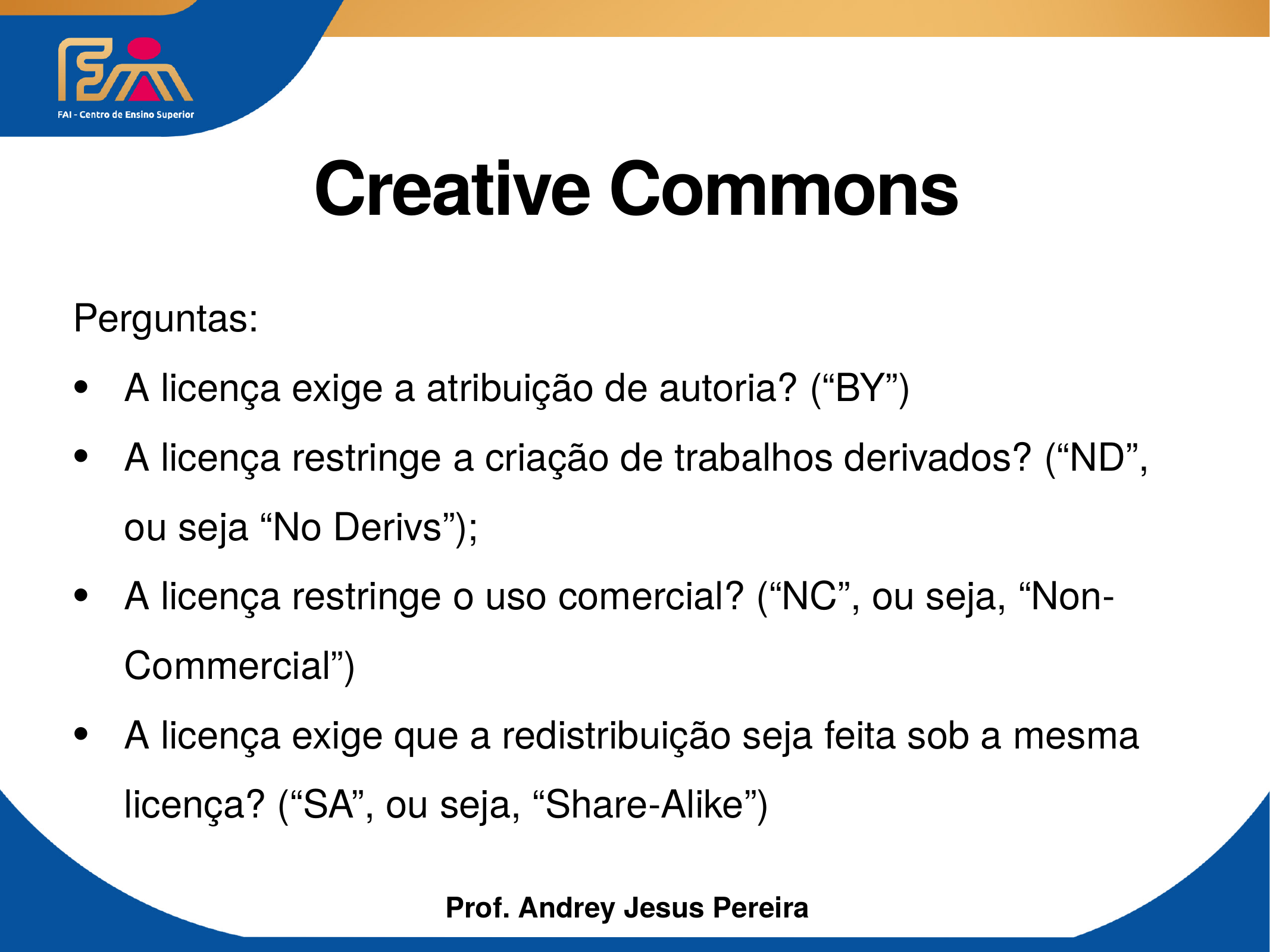

# Creative Commons
Perguntas:
A licença exige a atribuição de autoria? (“BY”)
A licença restringe a criação de trabalhos derivados? (“ND”, ou seja “No Derivs”);
A licença restringe o uso comercial? (“NC”, ou seja, “Non-Commercial”)
A licença exige que a redistribuição seja feita sob a mesma licença? (“SA”, ou seja, “Share-Alike”)
Prof. Andrey Jesus Pereira